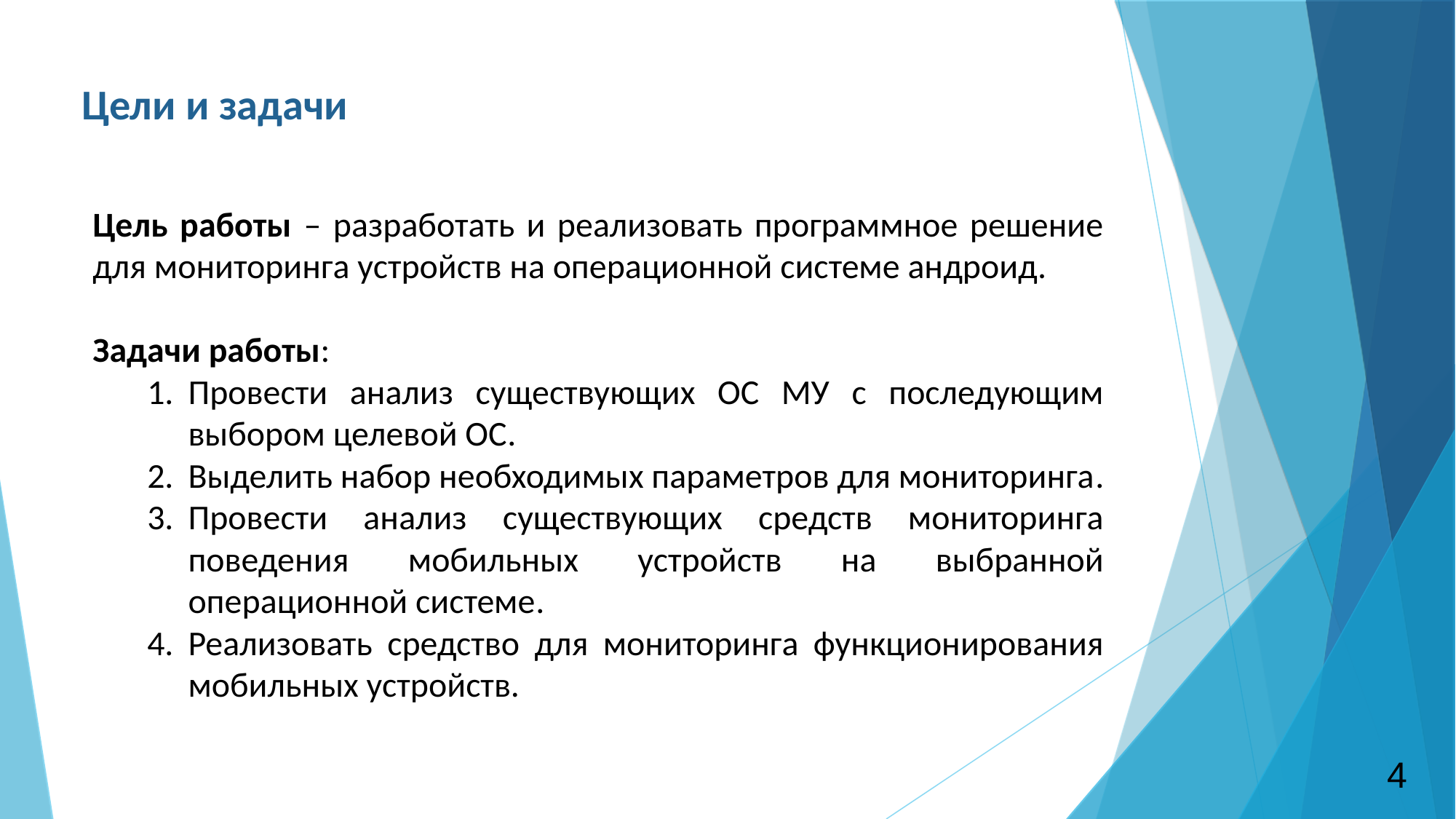

# Цели и задачи
Цель работы – разработать и реализовать программное решение для мониторинга устройств на операционной системе андроид.

Задачи работы:
Провести анализ существующих ОС МУ с последующим выбором целевой ОС.
Выделить набор необходимых параметров для мониторинга.
Провести анализ существующих средств мониторинга поведения мобильных устройств на выбранной операционной системе.
Реализовать средство для мониторинга функционирования мобильных устройств.
4